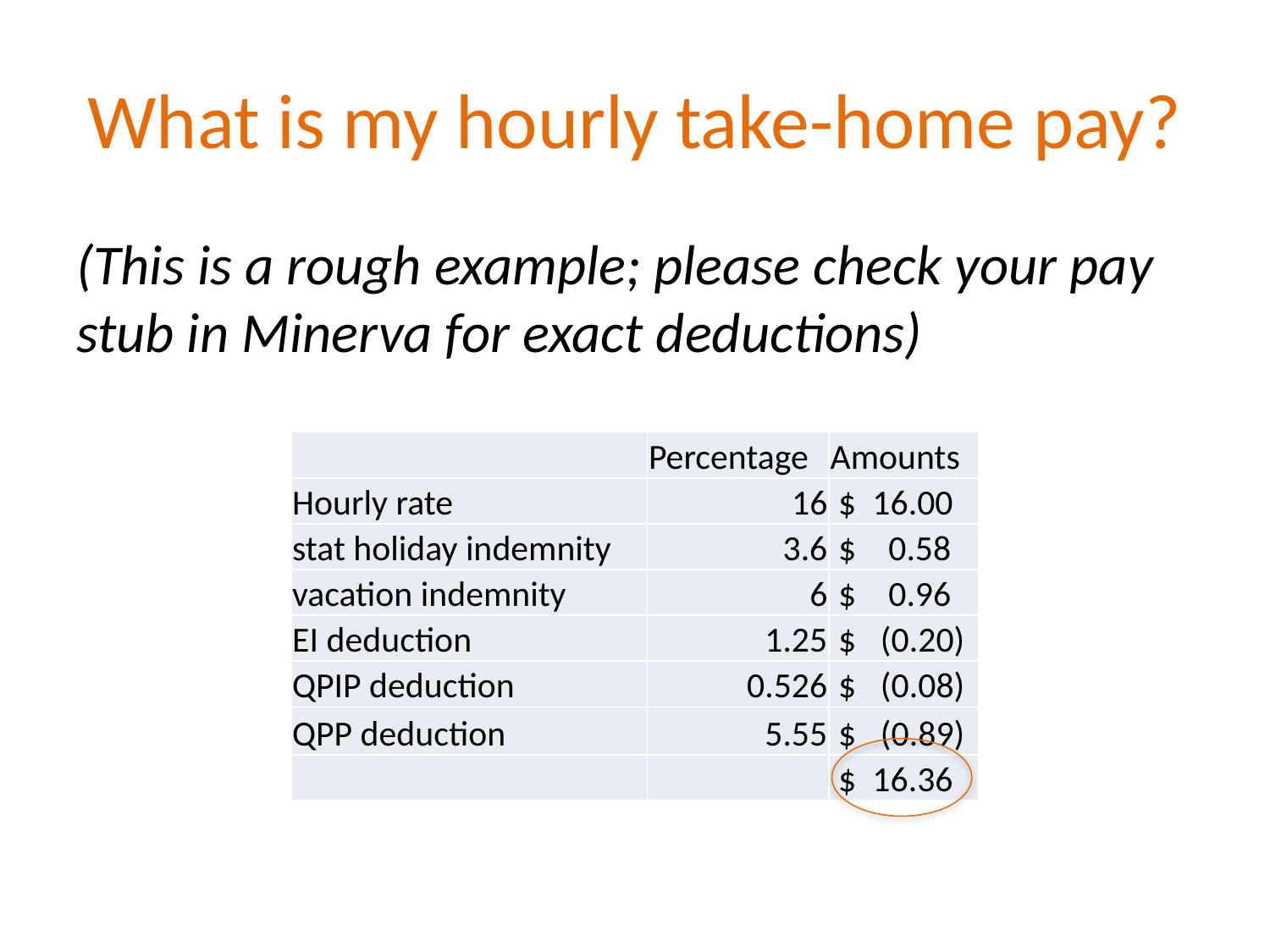

# What is my hourly take-home pay?
(This is a rough example; please check your pay stub in Minerva for exact deductions)

|  | Percentage | Amounts |
| --- | --- | --- |
| Hourly rate | 16 | $ 16.00 |
| stat holiday indemnity | 3.6 | $ 0.58 |
| vacation indemnity | 6 | $ 0.96 |
| EI deduction | 1.25 | $ (0.20) |
| QPIP deduction | 0.526 | $ (0.08) |
| QPP deduction | 5.55 | $ (0.89) |
|  |  | $ 16.36 |